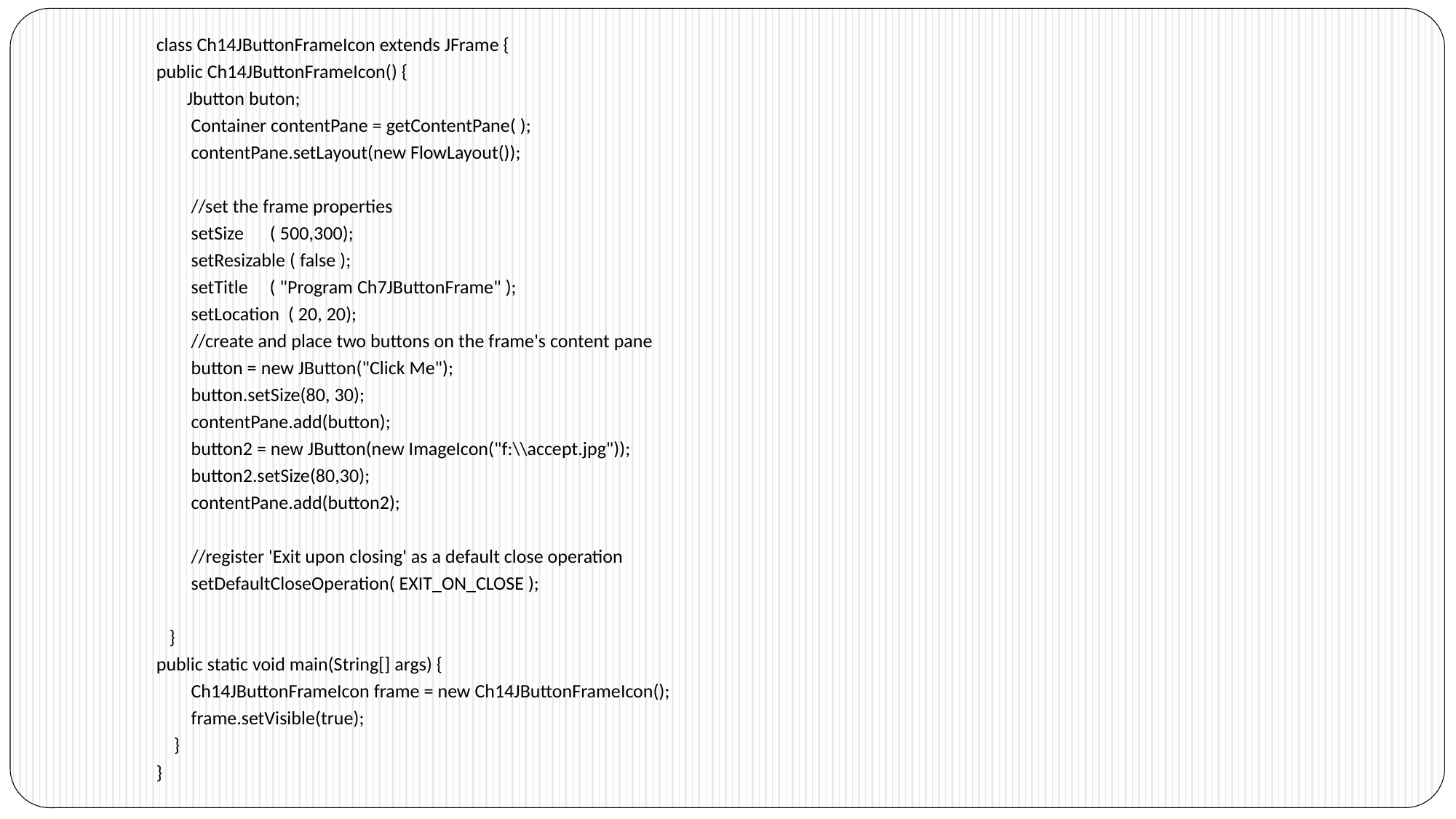

class Ch14JButtonFrameIcon extends JFrame {
public Ch14JButtonFrameIcon() {
       Jbutton buton;
        Container contentPane = getContentPane( );
        contentPane.setLayout(new FlowLayout());

        //set the frame properties
        setSize      ( 500,300);
        setResizable ( false );
        setTitle     ( "Program Ch7JButtonFrame" );
        setLocation  ( 20, 20);
        //create and place two buttons on the frame's content pane
        button = new JButton("Click Me");
        button.setSize(80, 30);
        contentPane.add(button);
        button2 = new JButton(new ImageIcon("f:\\accept.jpg"));
        button2.setSize(80,30);
        contentPane.add(button2);

        //register 'Exit upon closing' as a default close operation
        setDefaultCloseOperation( EXIT_ON_CLOSE );

   }
public static void main(String[] args) {
        Ch14JButtonFrameIcon frame = new Ch14JButtonFrameIcon();
        frame.setVisible(true);
    }
}